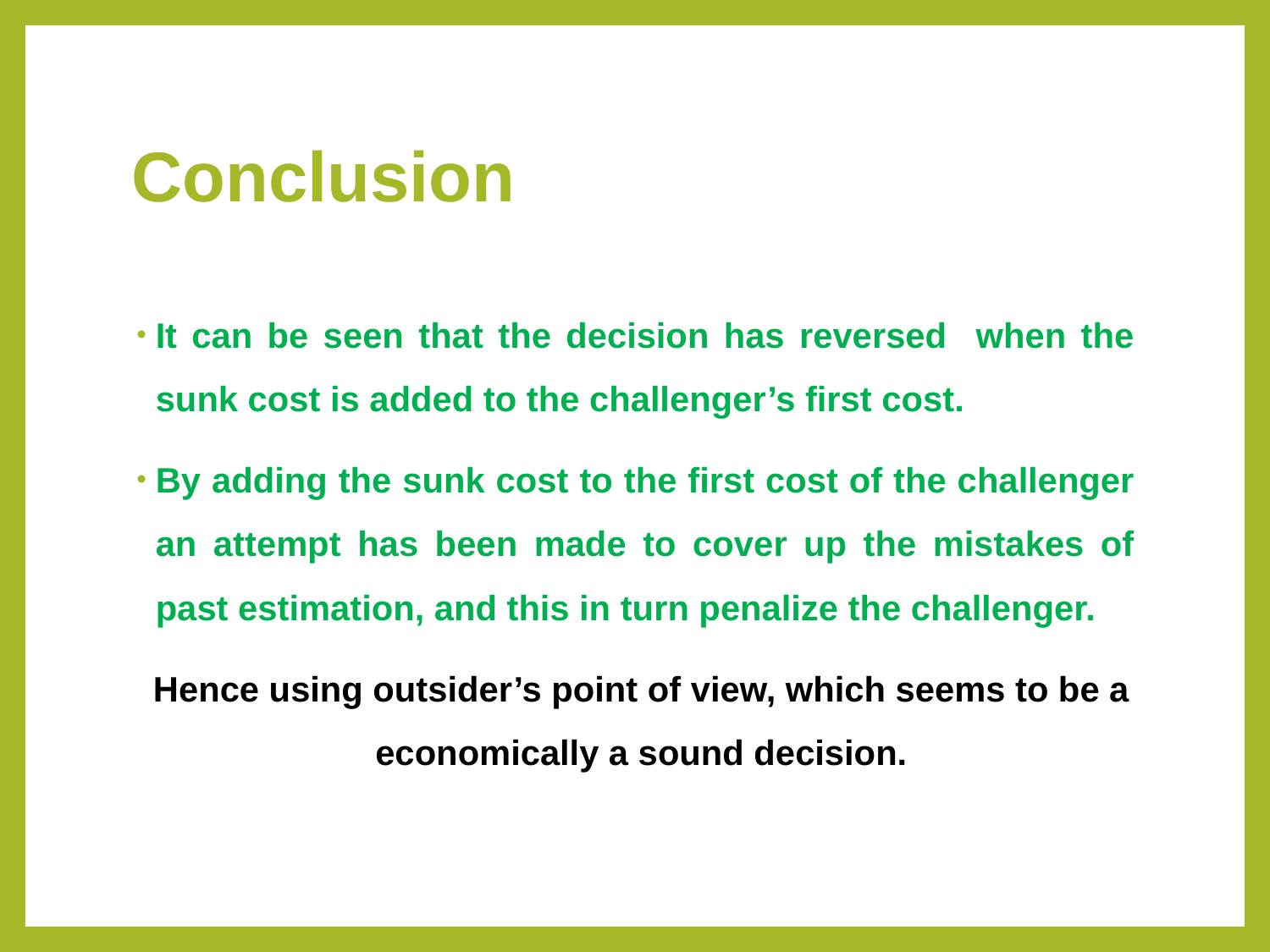

# Conclusion
It can be seen that the decision has reversed  when the sunk cost is added to the challenger’s first cost.
By adding the sunk cost to the first cost of the challenger an attempt has been made to cover up the mistakes of past estimation, and this in turn penalize the challenger.
Hence using outsider’s point of view, which seems to be a economically a sound decision.